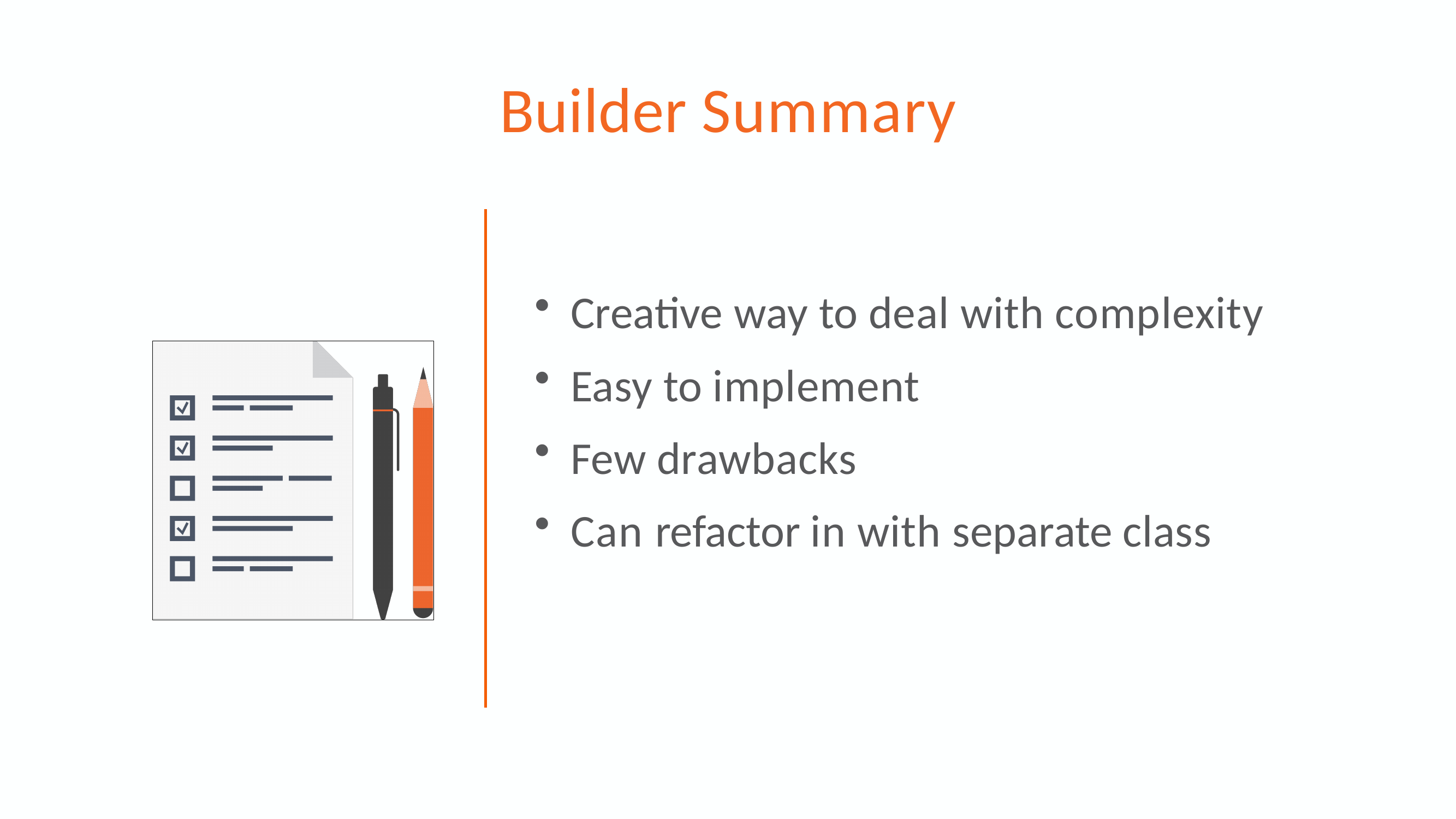

# Builder Summary

Creative way to deal with complexity
Easy to implement
Few drawbacks
Can refactor in with separate class